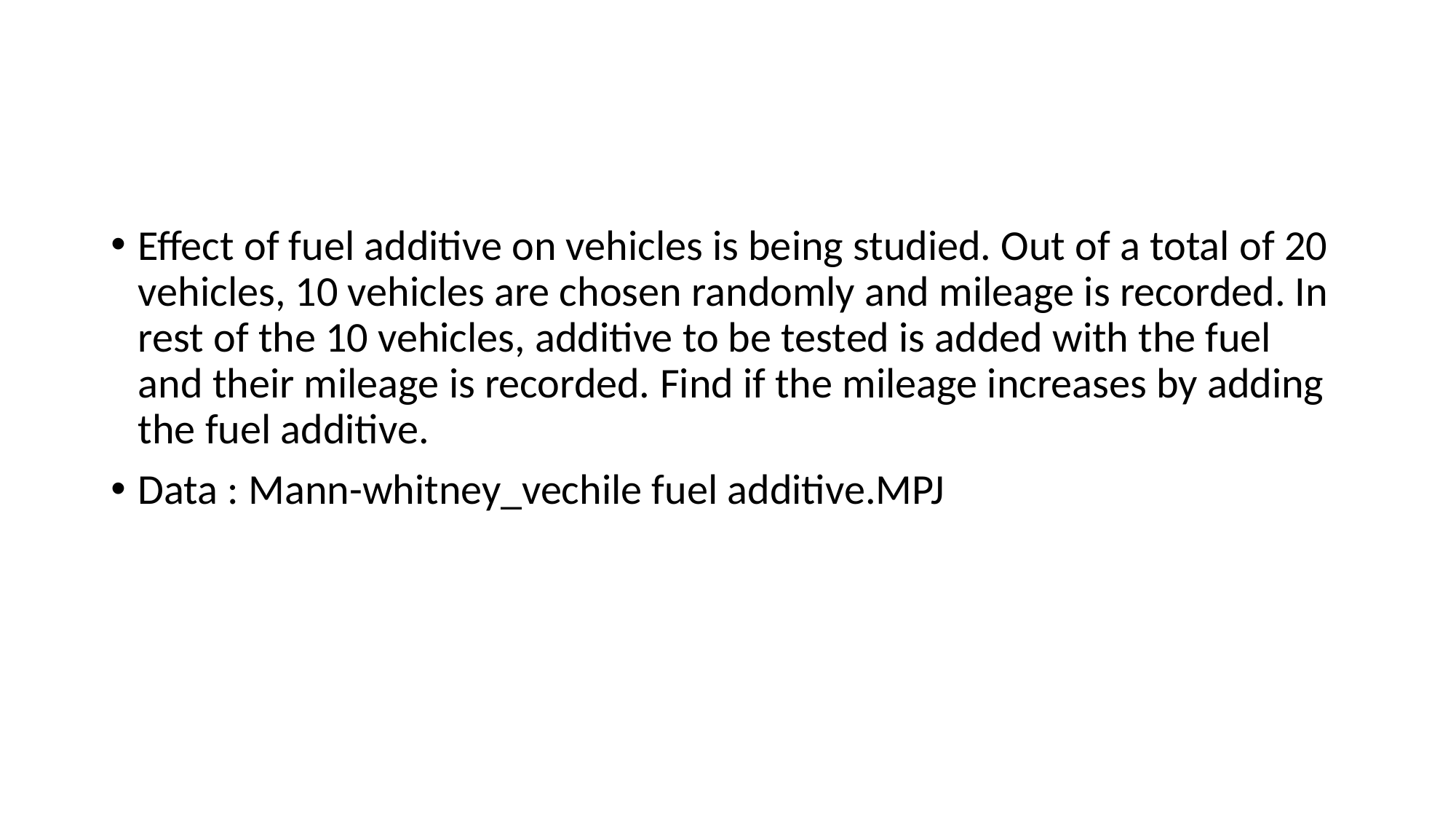

#
Effect of fuel additive on vehicles is being studied. Out of a total of 20 vehicles, 10 vehicles are chosen randomly and mileage is recorded. In rest of the 10 vehicles, additive to be tested is added with the fuel and their mileage is recorded. Find if the mileage increases by adding the fuel additive.
Data : Mann-whitney_vechile fuel additive.MPJ